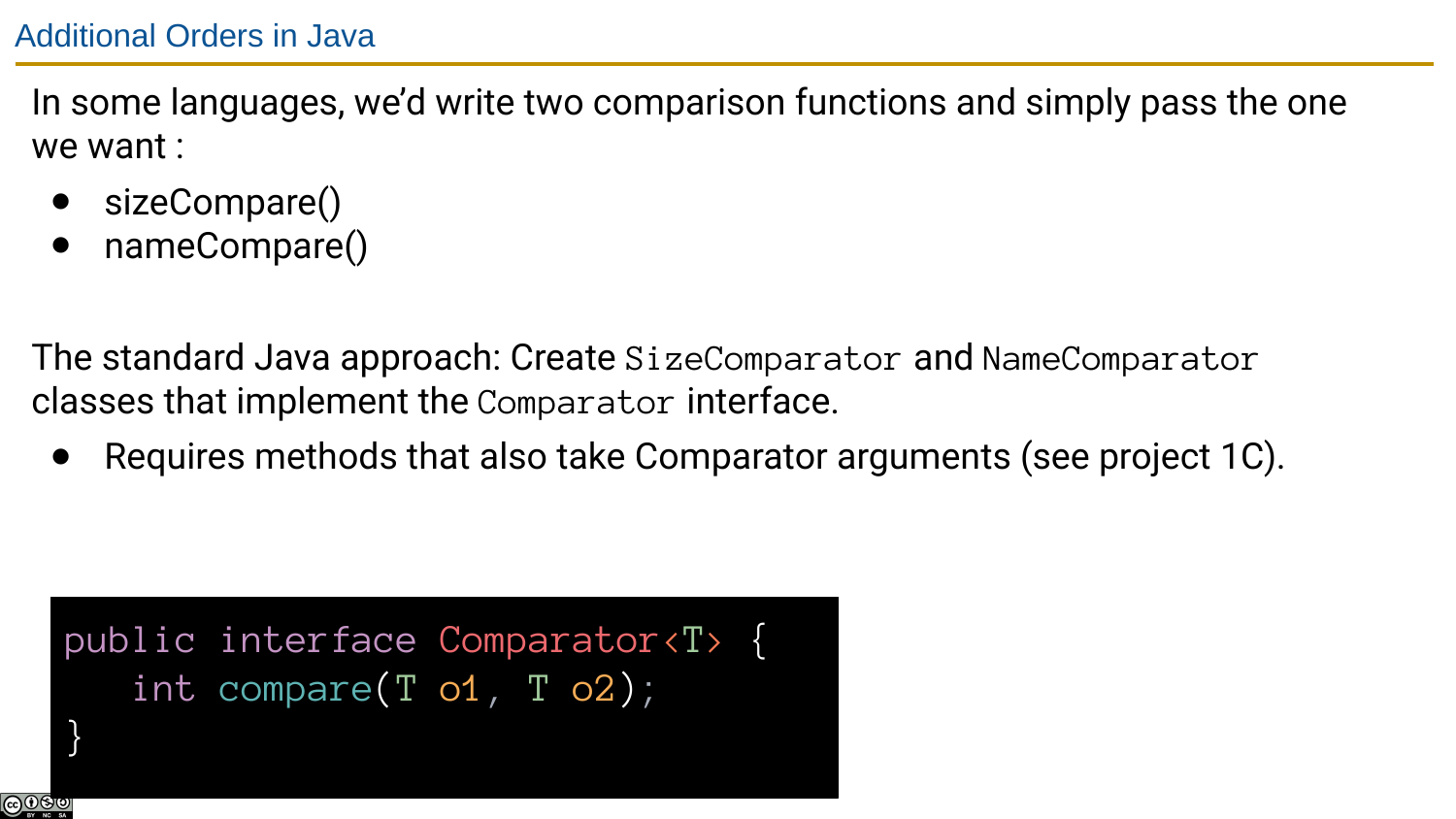

# Additional Orders in Java
In some languages, we’d write two comparison functions and simply pass the one we want :
sizeCompare()
nameCompare()

The standard Java approach: Create SizeComparator and NameComparator classes that implement the Comparator interface.
Requires methods that also take Comparator arguments (see project 1C).
public interface Comparator<T> {
   int compare(T o1, T o2);
}